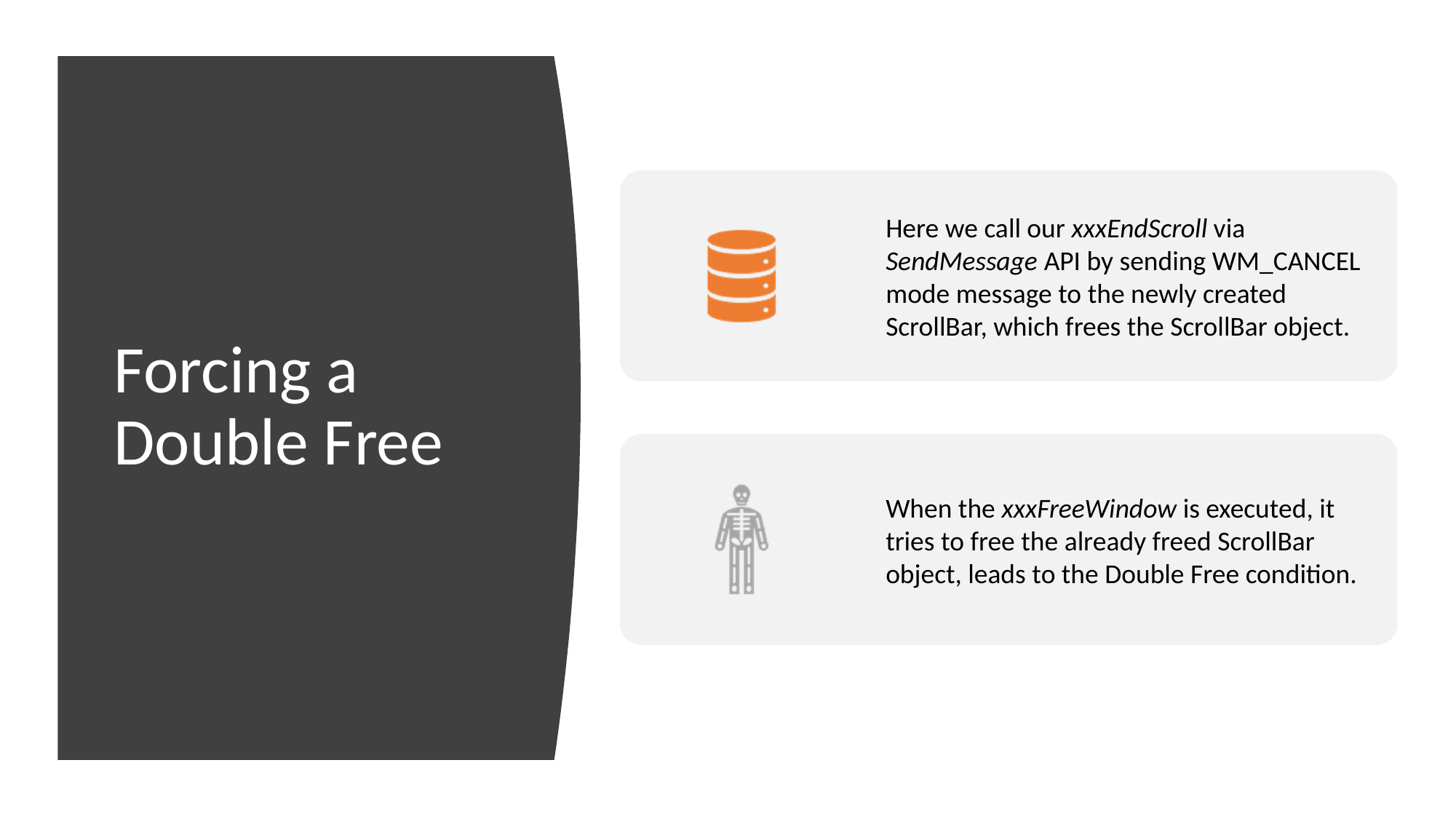

Here we call our xxxEndScroll via SendMessage API by sending WM_CANCEL mode message to the newly created ScrollBar, which frees the ScrollBar object.
When the xxxFreeWindow is executed, it tries to free the already freed ScrollBar object, leads to the Double Free condition.

# Forcing a Double Free